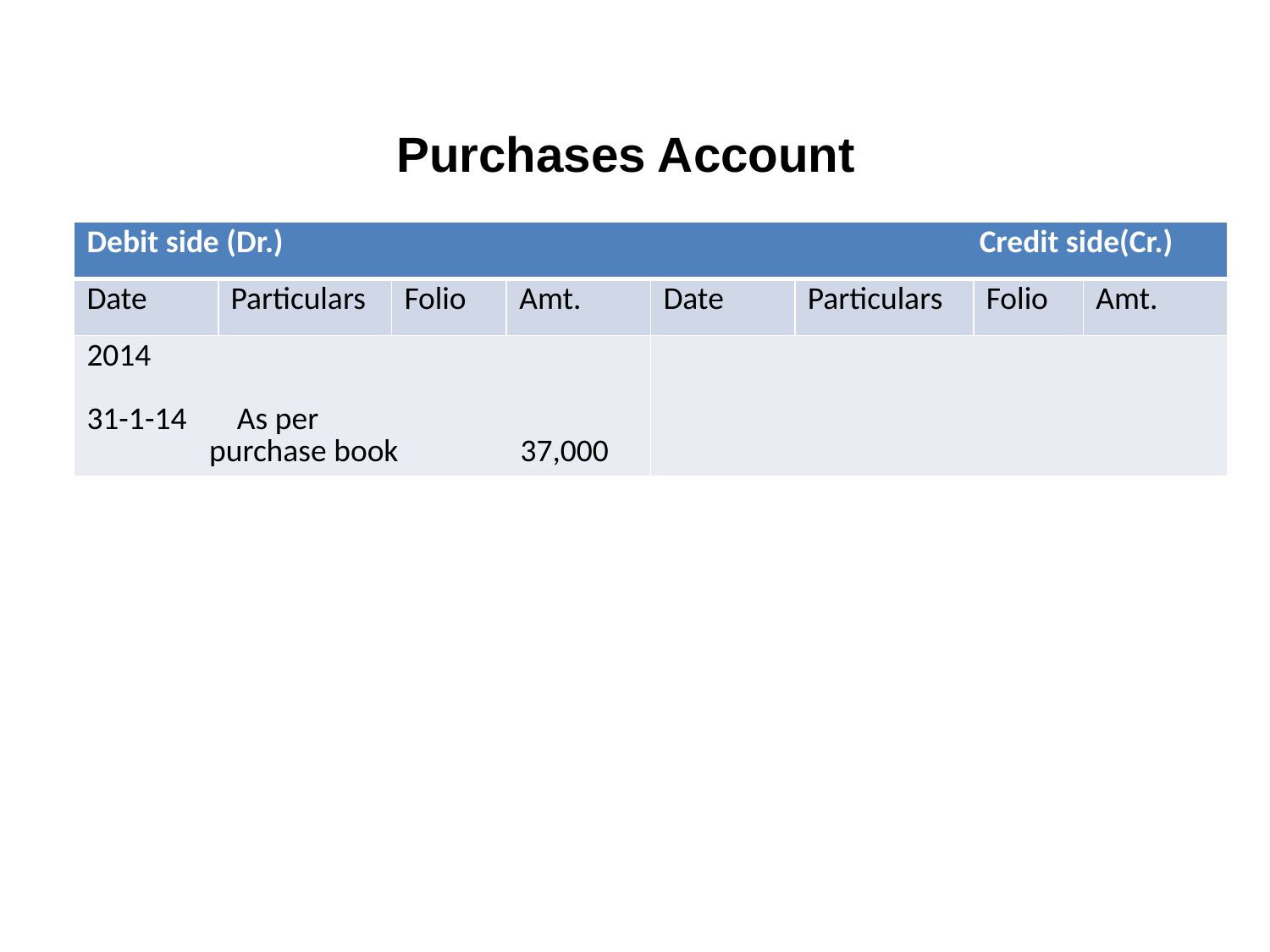

Purchases Account
| Debit side (Dr.) Credit side(Cr.) |  |  |  |  |  |  |  |
| --- | --- | --- | --- | --- | --- | --- | --- |
| Date | Particulars | Folio | Amt. | Date | Particulars | Folio | Amt. |
| 2014 31-1-14 As per purchase book 37,000 |  |  |  |  |  |  |  |